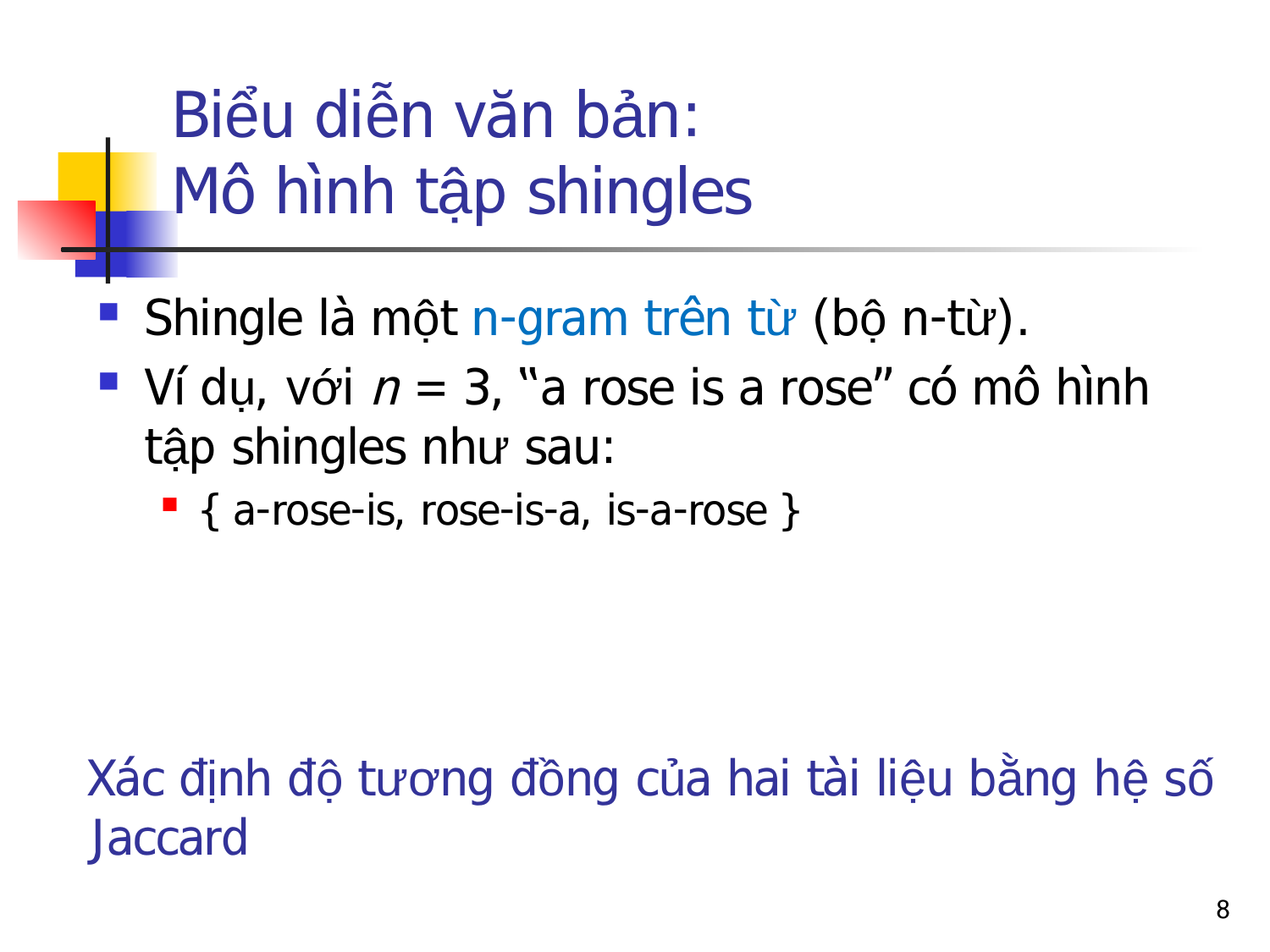

# Biểu diễn văn bản: Mô hình tập shingles
Shingle là một n-gram trên từ (bộ n-từ).
Ví dụ, với n = 3, “a rose is a rose” có mô hình tập shingles như sau:
{ a-rose-is, rose-is-a, is-a-rose }
Xác định độ tương đồng của hai tài liệu bằng hệ số Jaccard
8